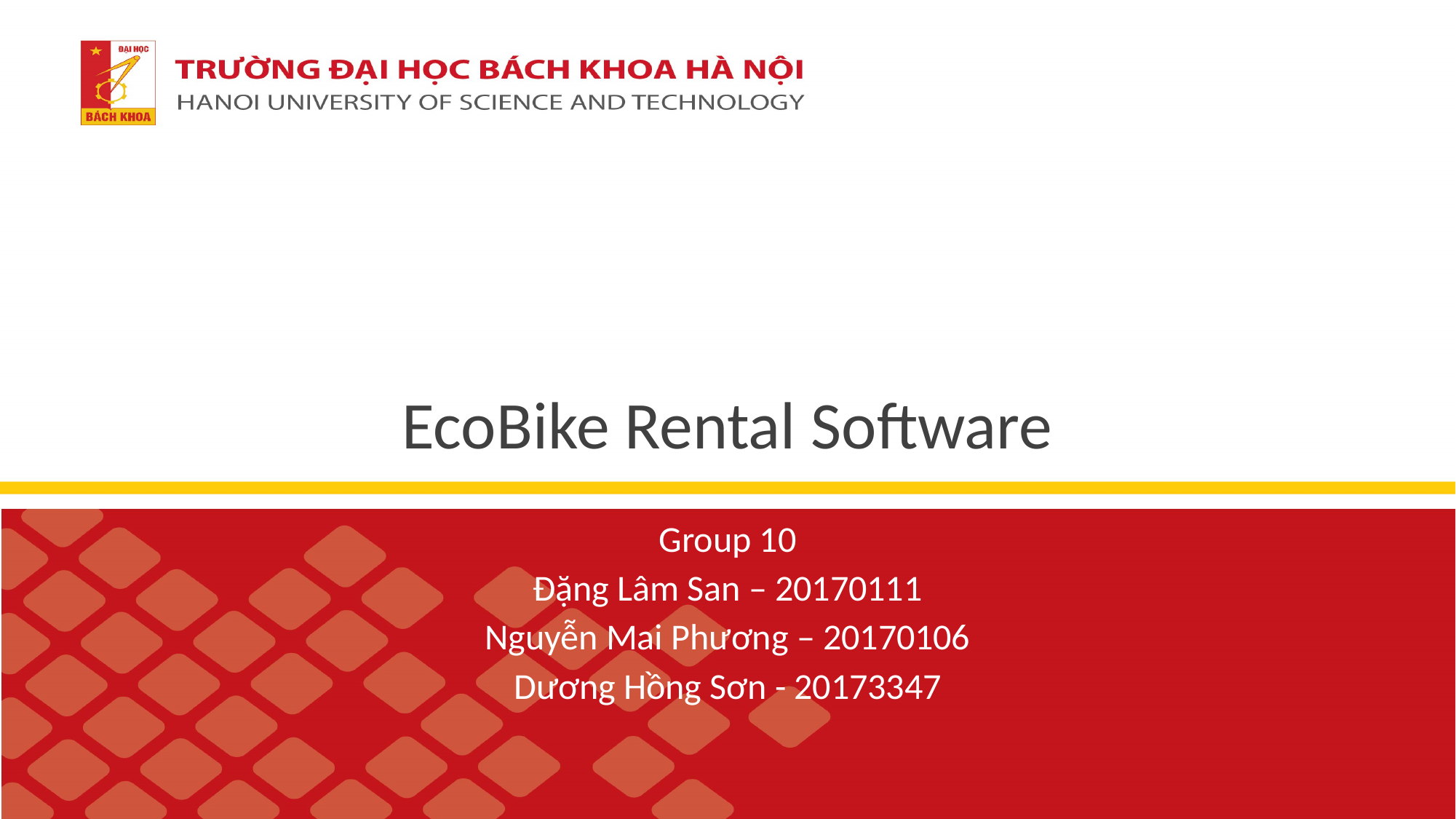

# EcoBike Rental Software
Group 10
Đặng Lâm San – 20170111
Nguyễn Mai Phương – 20170106
Dương Hồng Sơn - 20173347